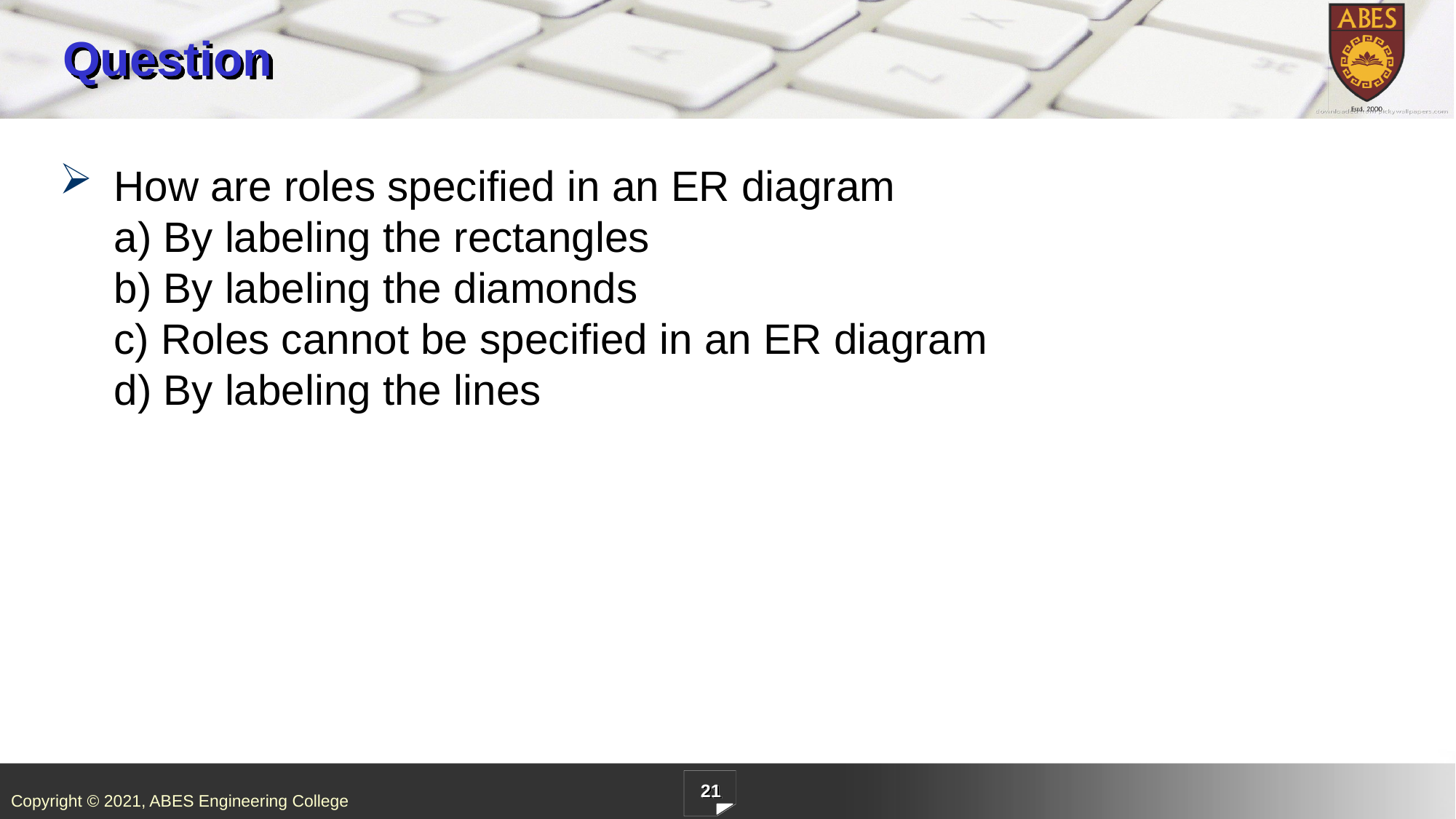

# Question
How are roles specified in an ER diagram
a) By labeling the rectangles
b) By labeling the diamonds
c) Roles cannot be specified in an ER diagram
d) By labeling the lines

21